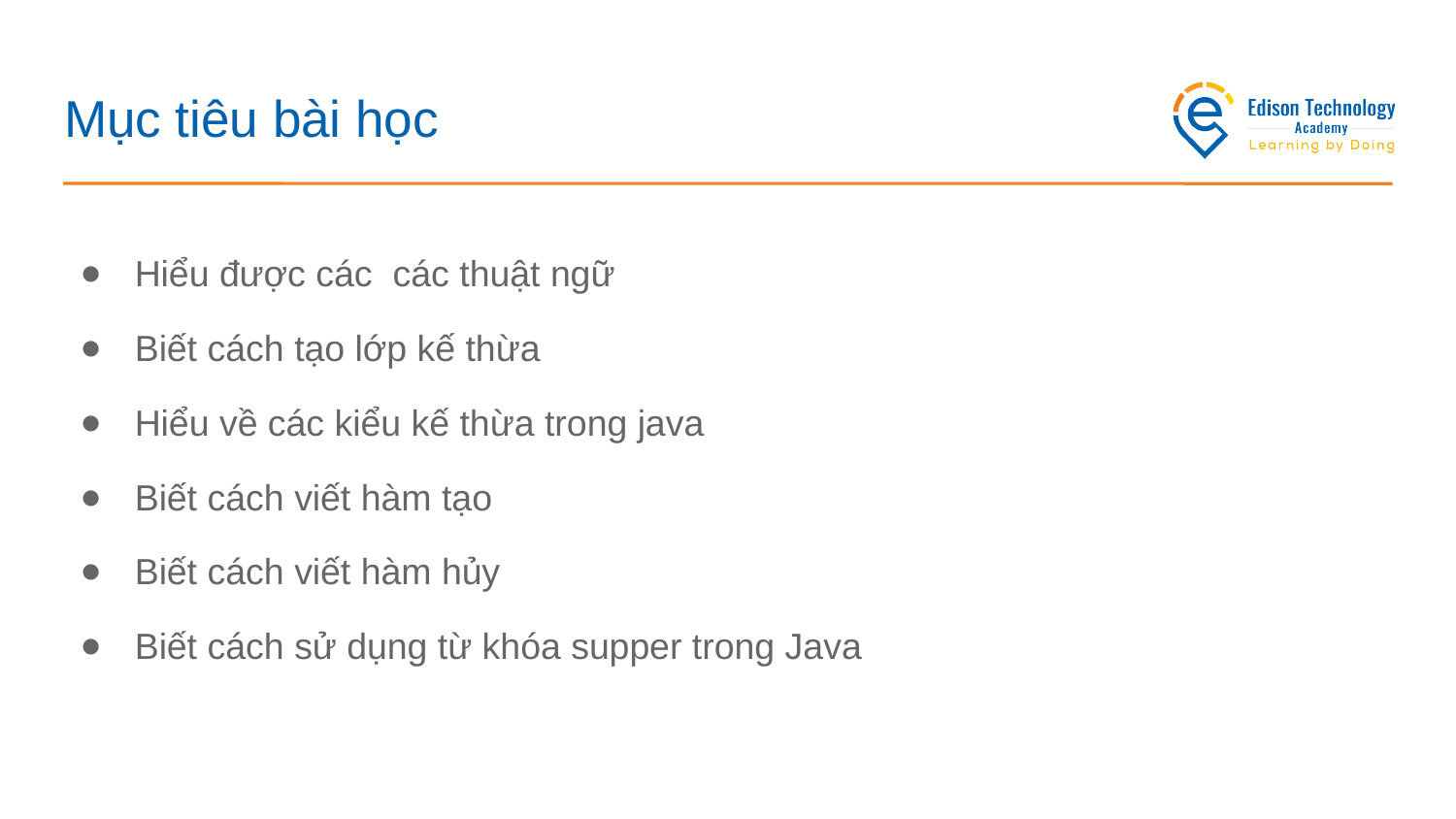

# Mục tiêu bài học
Hiểu được các  các thuật ngữ
Biết cách tạo lớp kế thừa
Hiểu về các kiểu kế thừa trong java
Biết cách viết hàm tạo
Biết cách viết hàm hủy
Biết cách sử dụng từ khóa supper trong Java